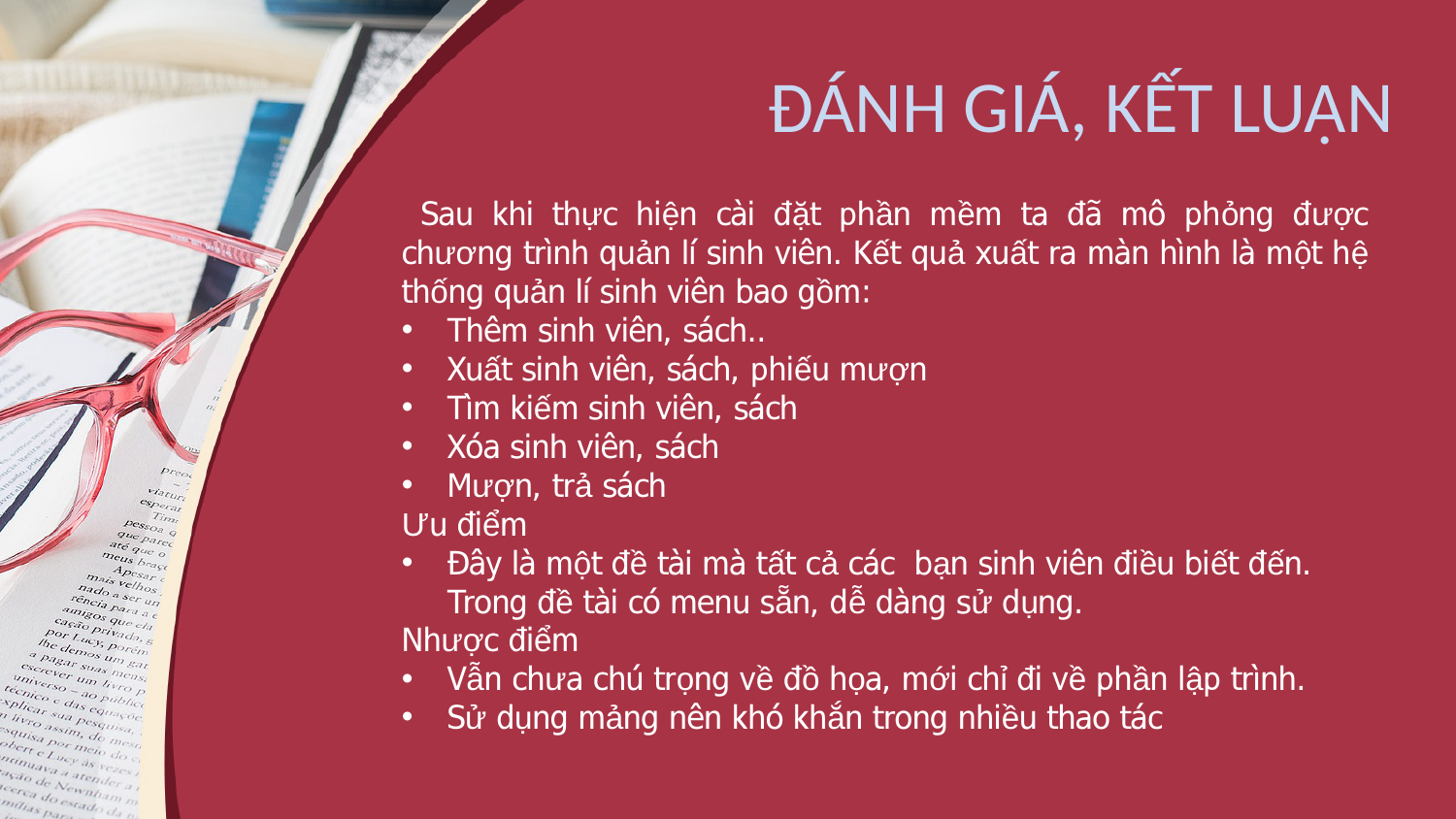

# ĐÁNH GIÁ, KẾT LUẬN
 Sau khi thực hiện cài đặt phần mềm ta đã mô phỏng được chương trình quản lí sinh viên. Kết quả xuất ra màn hình là một hệ thống quản lí sinh viên bao gồm:
Thêm sinh viên, sách..
Xuất sinh viên, sách, phiếu mượn
Tìm kiếm sinh viên, sách
Xóa sinh viên, sách
Mượn, trả sách
Ưu điểm
Đây là một đề tài mà tất cả các  bạn sinh viên điều biết đến. Trong đề tài có menu sẵn, dễ dàng sử dụng.
Nhược điểm
Vẫn chưa chú trọng về đồ họa, mới chỉ đi về phần lập trình.
Sử dụng mảng nên khó khắn trong nhiều thao tác